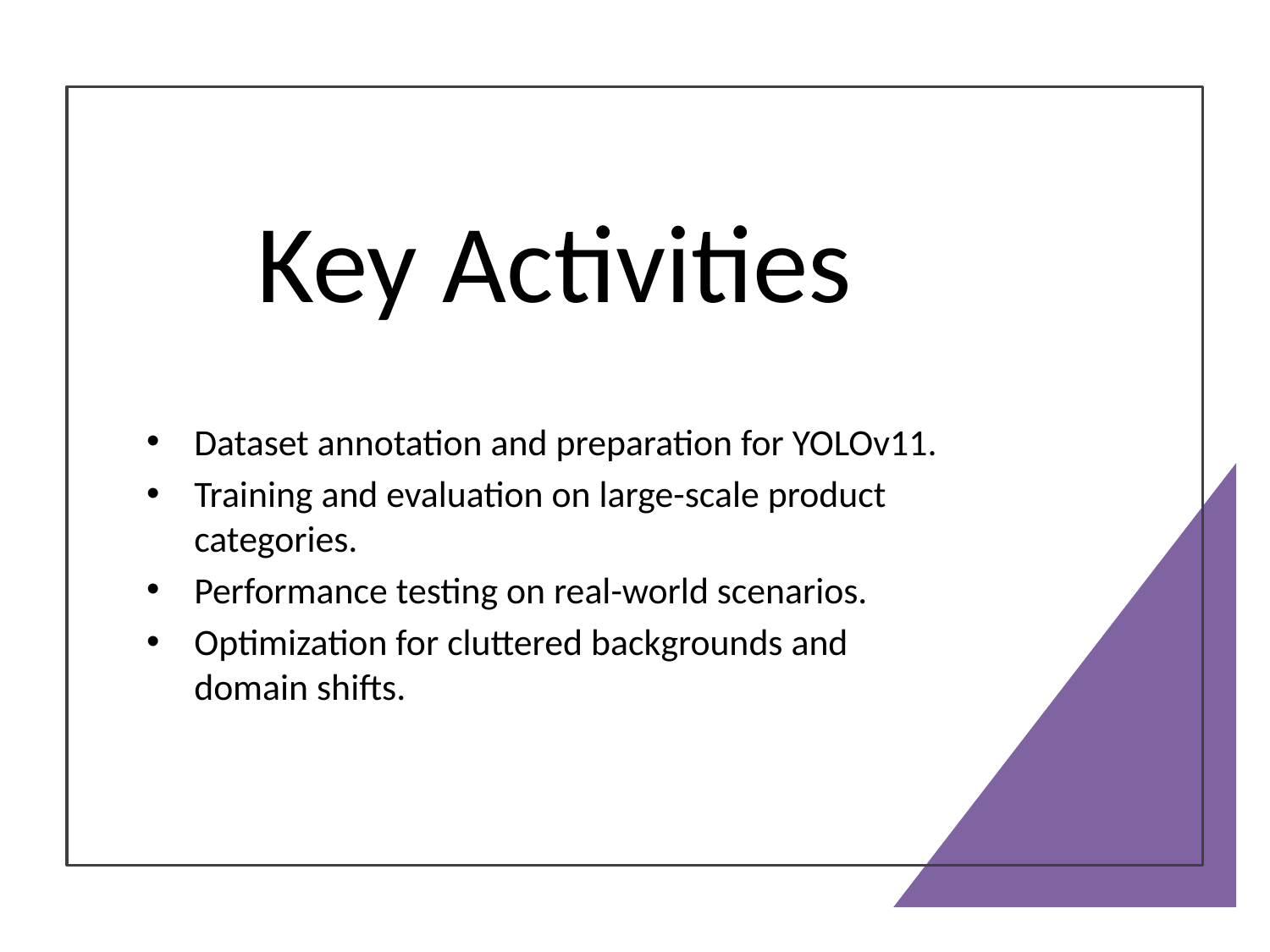

# Key Activities
Dataset annotation and preparation for YOLOv11.
Training and evaluation on large-scale product categories.
Performance testing on real-world scenarios.
Optimization for cluttered backgrounds and domain shifts.